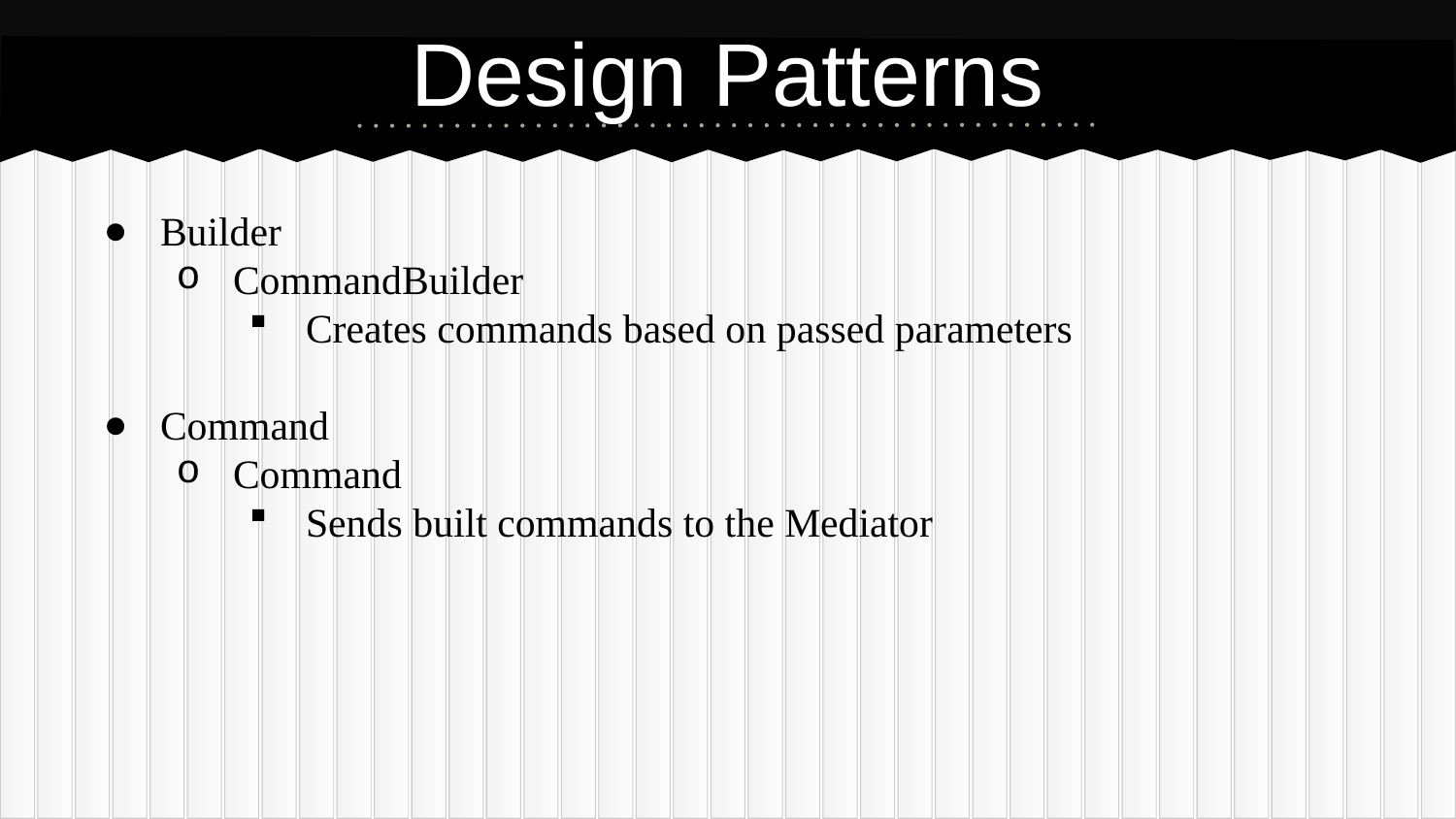

# Design Patterns
Builder
CommandBuilder
Creates commands based on passed parameters

Command
Command
Sends built commands to the Mediator